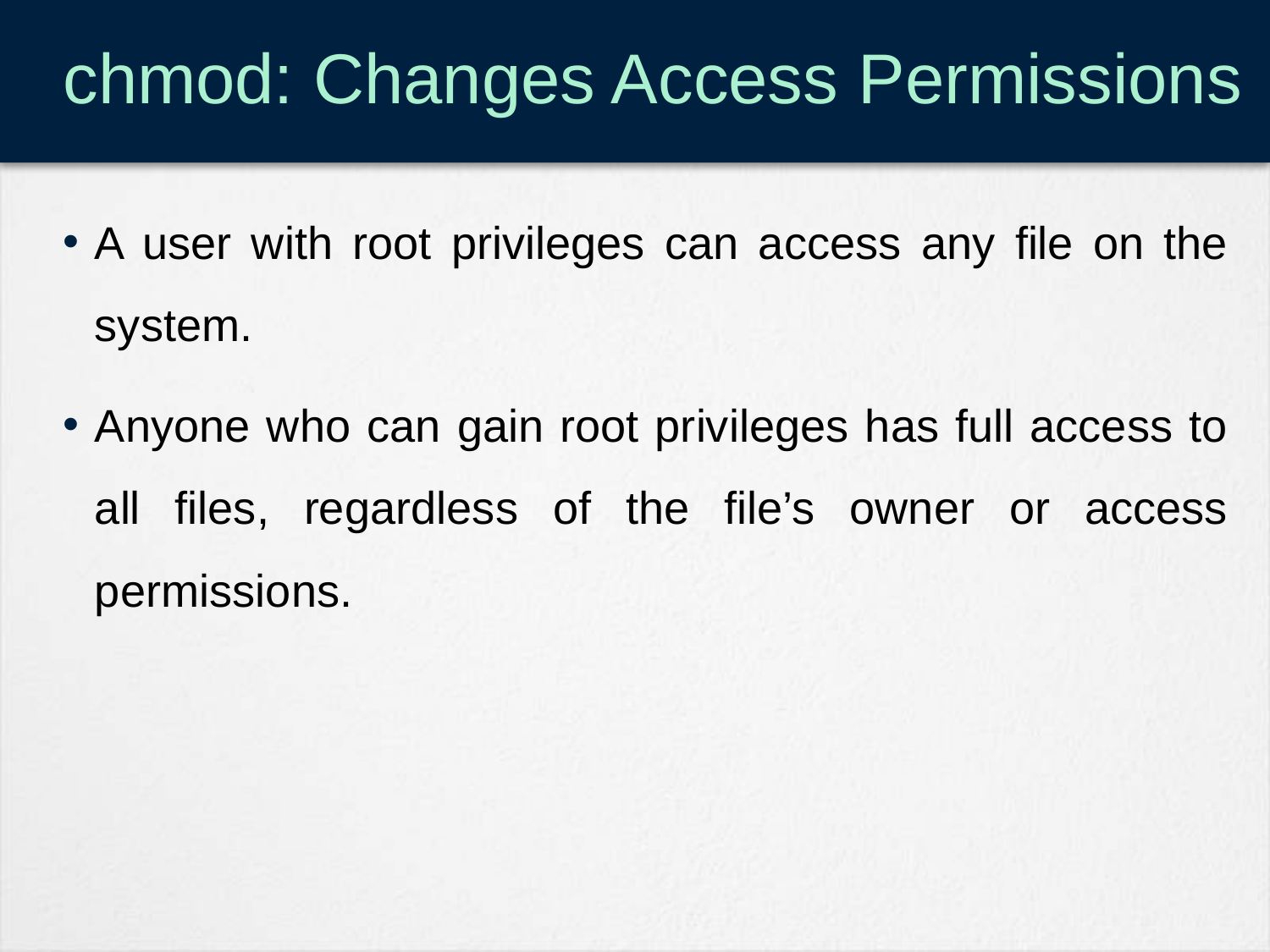

# chmod: Changes Access Permissions
A user with root privileges can access any file on the system.
Anyone who can gain root privileges has full access to all files, regardless of the file’s owner or access permissions.